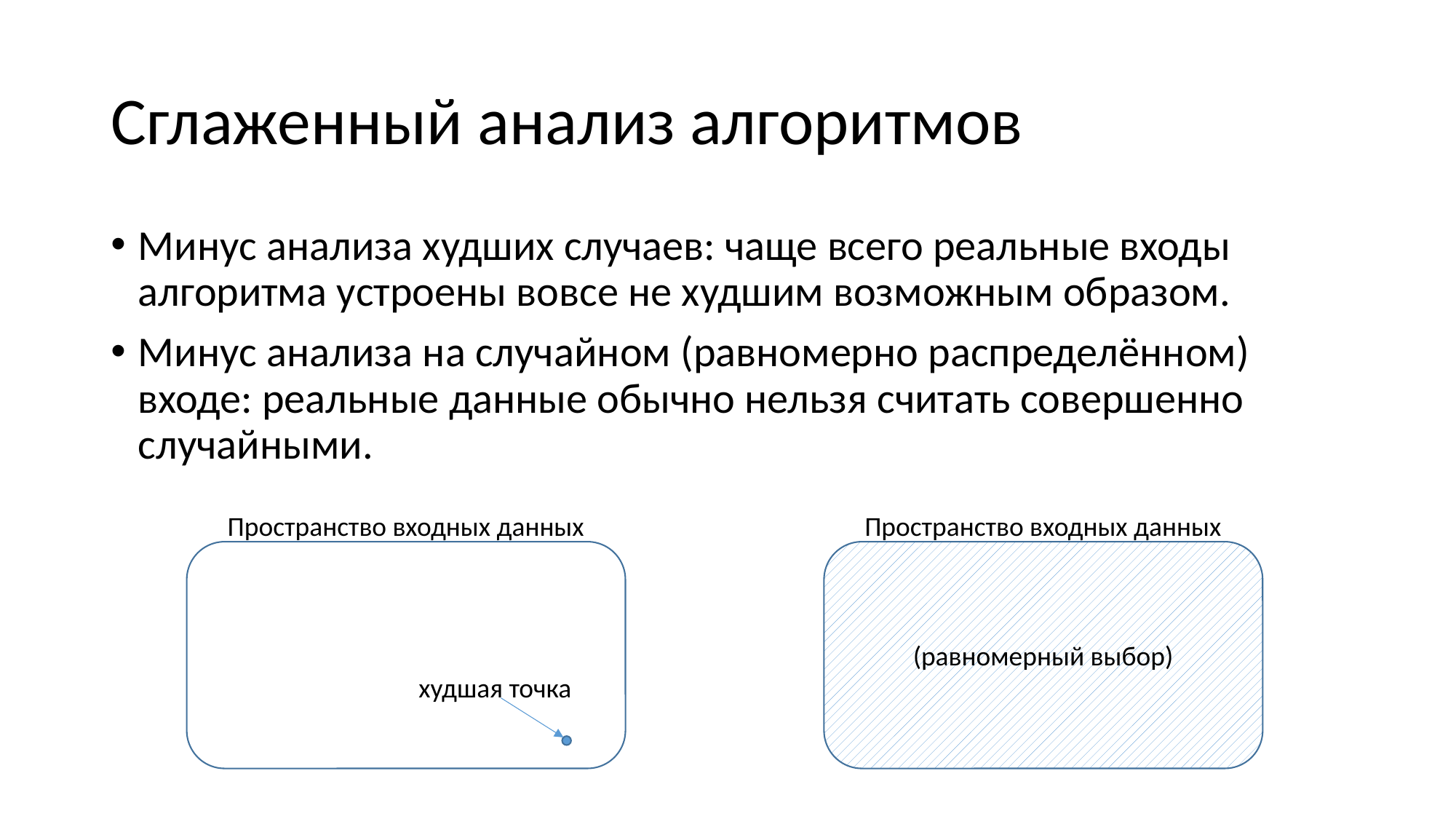

# Сглаженный анализ алгоритмов
Минус анализа худших случаев: чаще всего реальные входы алгоритма устроены вовсе не худшим возможным образом.
Минус анализа на случайном (равномерно распределённом) входе: реальные данные обычно нельзя считать совершенно случайными.
Пространство входных данных

худшая точка

Пространство входных данных
(равномерный выбор)